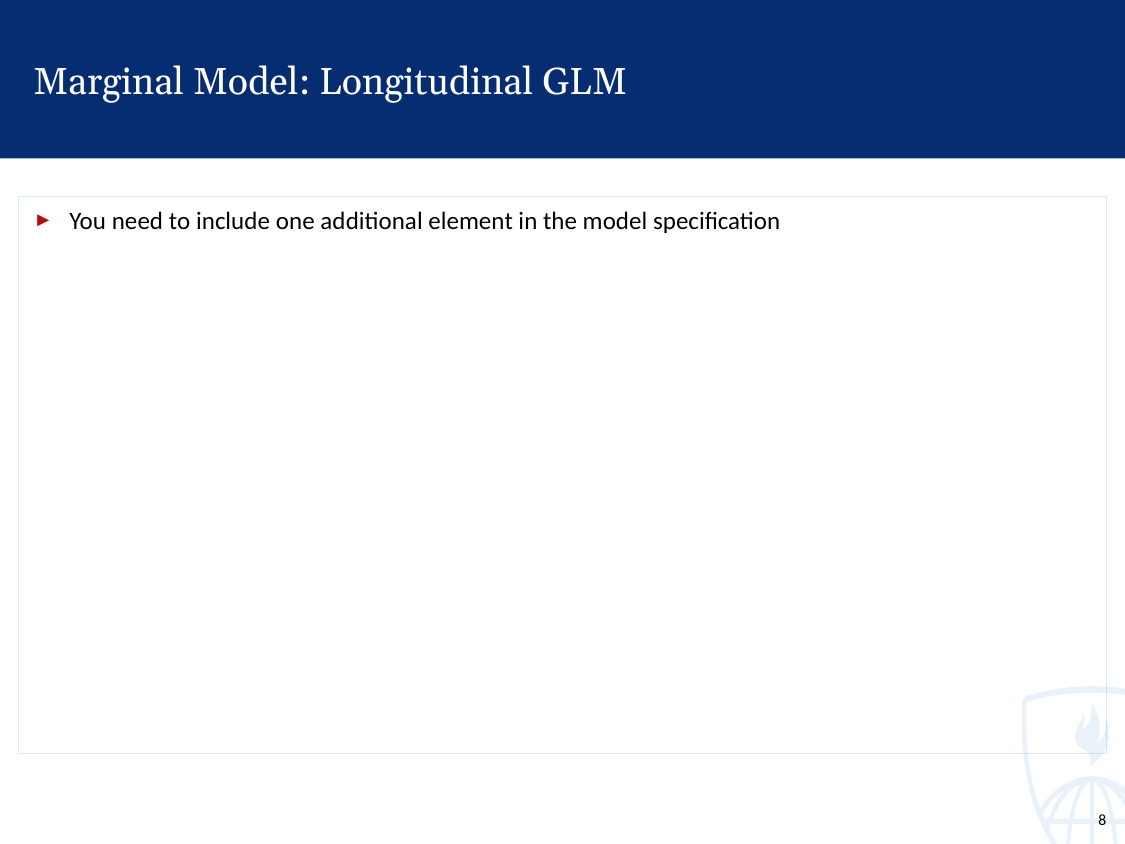

# Marginal Model: Longitudinal GLM
You need to include one additional element in the model specification

8